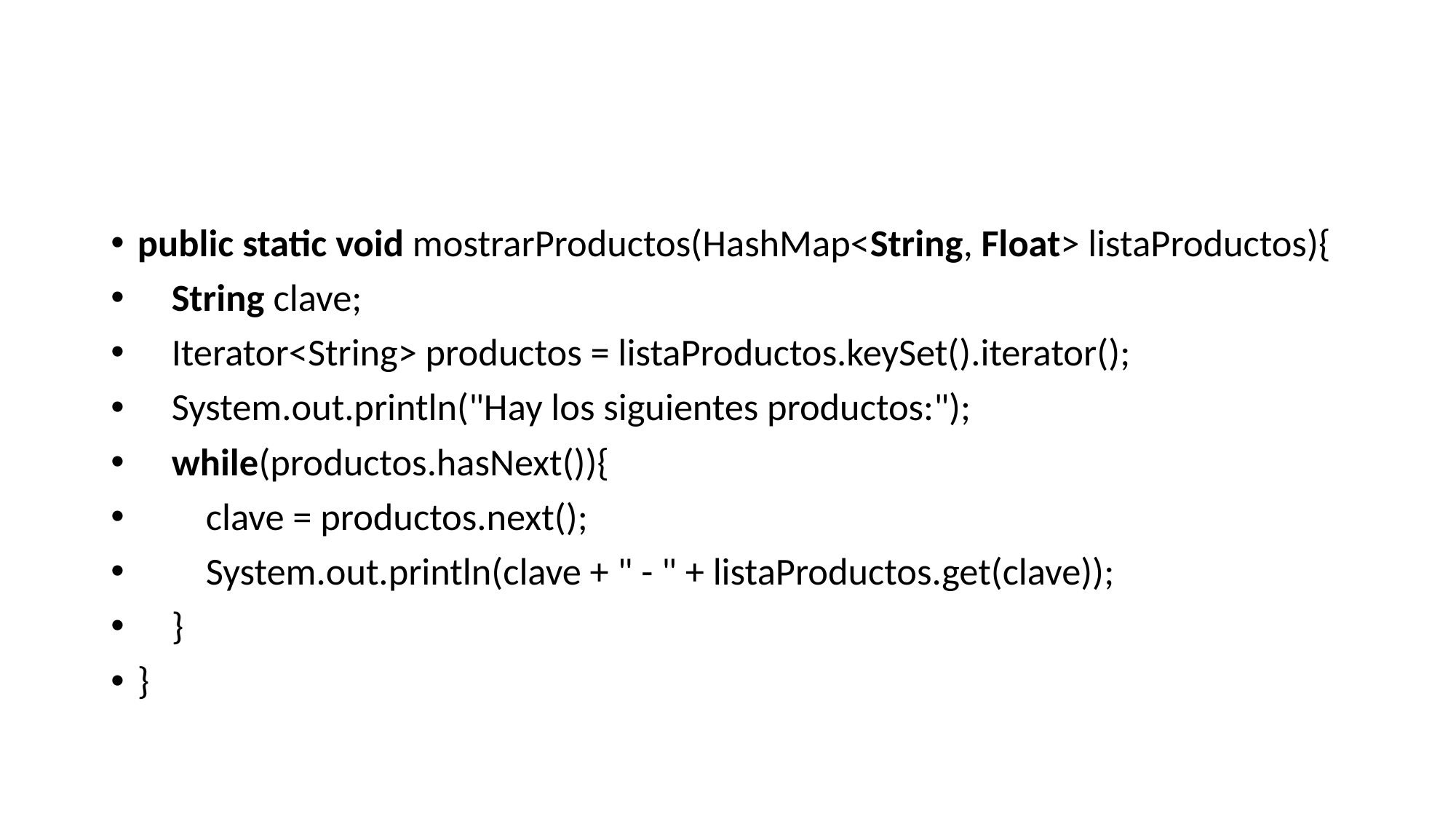

#
public static void mostrarProductos(HashMap<String, Float> listaProductos){
    String clave;
    Iterator<String> productos = listaProductos.keySet().iterator();
    System.out.println("Hay los siguientes productos:");
    while(productos.hasNext()){
        clave = productos.next();
        System.out.println(clave + " - " + listaProductos.get(clave));
    }
}